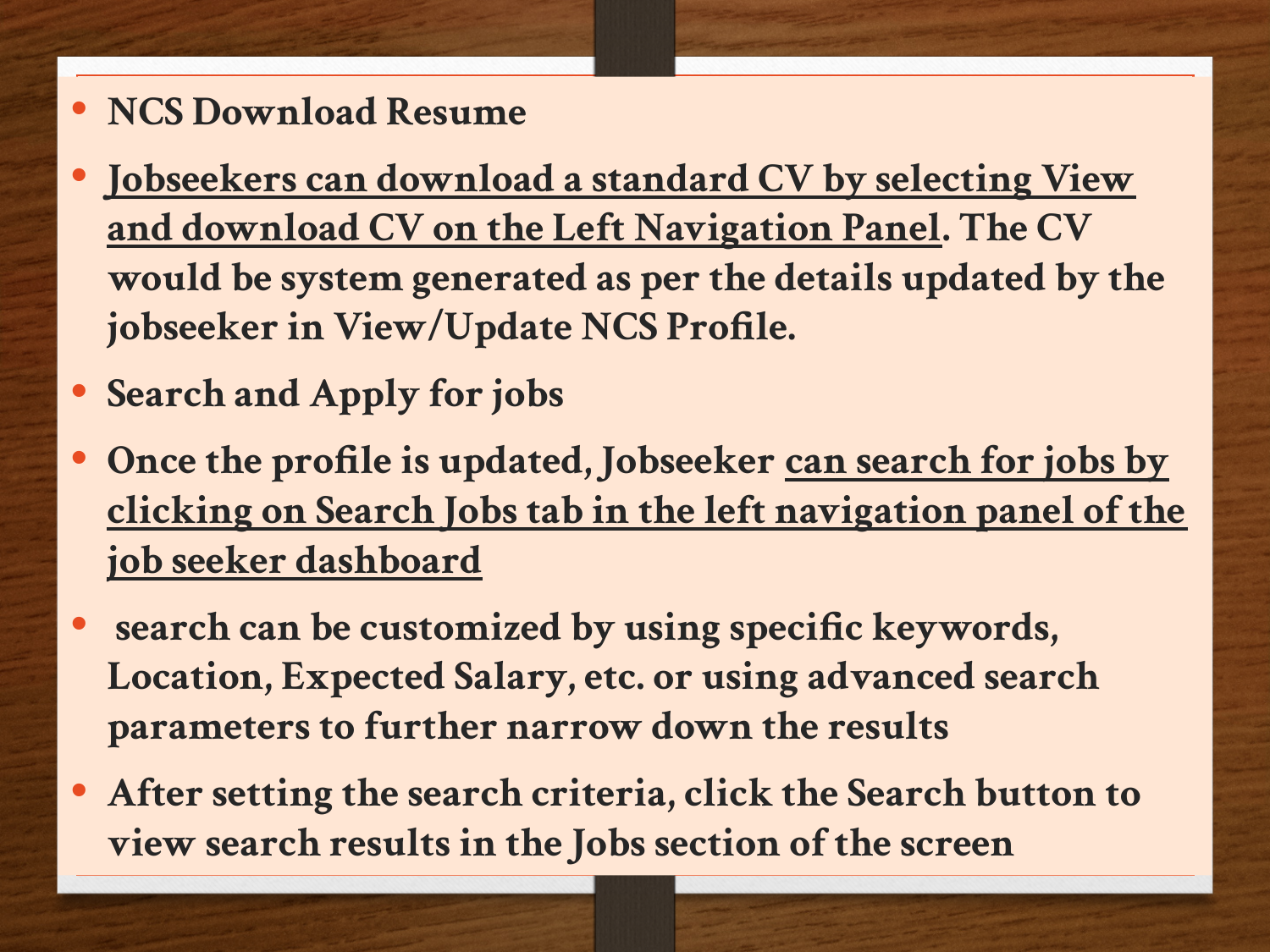

NCS Download Resume
Jobseekers can download a standard CV by selecting View and download CV on the Left Navigation Panel. The CV would be system generated as per the details updated by the jobseeker in View/Update NCS Profile.
Search and Apply for jobs
Once the profile is updated, Jobseeker can search for jobs by clicking on Search Jobs tab in the left navigation panel of the job seeker dashboard
 search can be customized by using specific keywords, Location, Expected Salary, etc. or using advanced search parameters to further narrow down the results
After setting the search criteria, click the Search button to view search results in the Jobs section of the screen